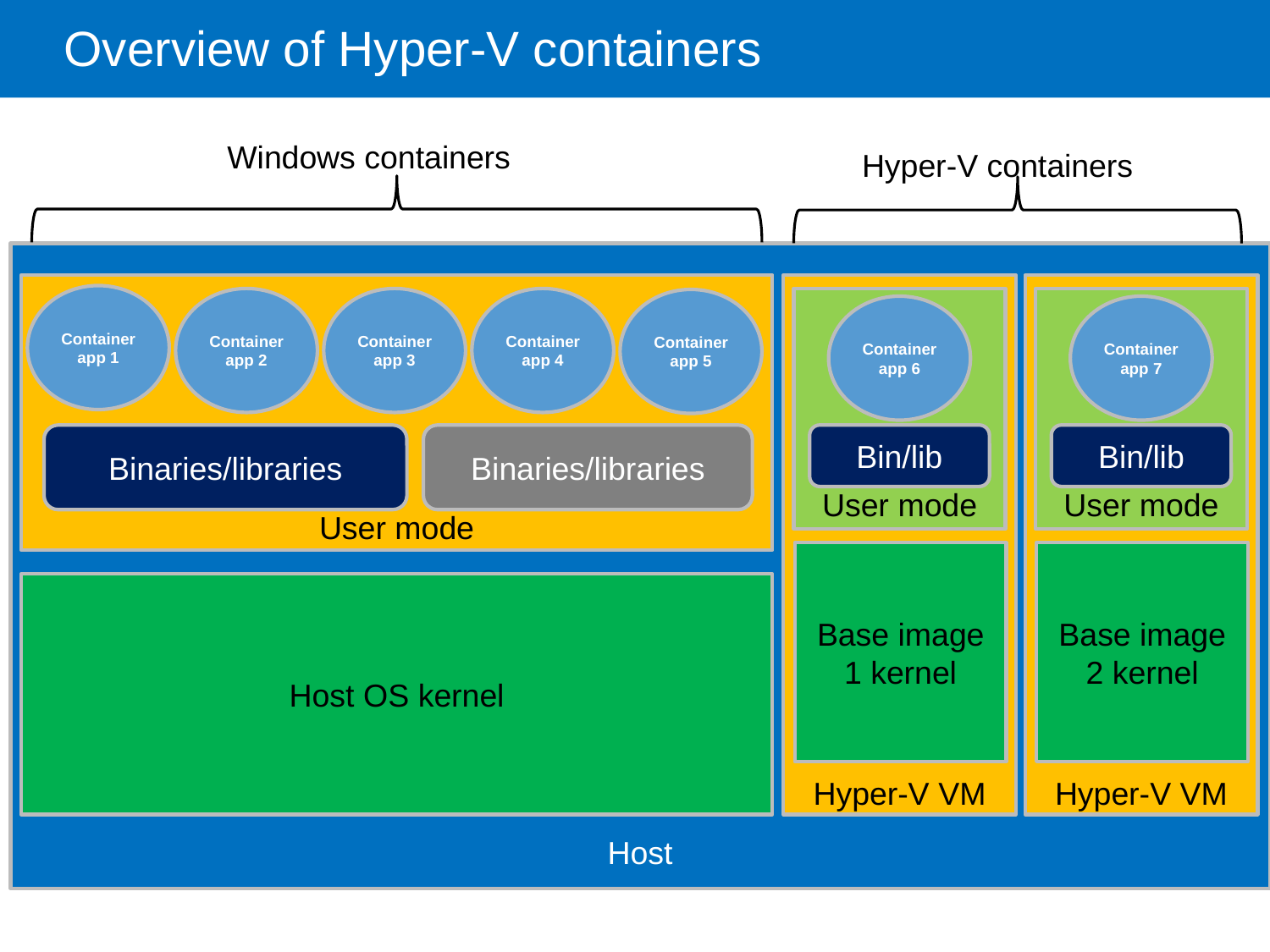

# Overview of Hyper-V containers

Windows containers
Hyper-V containers

Host

Hyper-V VM

Hyper-V VM

User mode
Container app 1
Container app 2
Container app 3

User mode

User mode
Container app 4
Container app 5
Container app 6
Container app 7
Binaries/libraries
Binaries/libraries
Bin/lib
Bin/lib
Base image 1 kernel
Base image 2 kernel
Host OS kernel